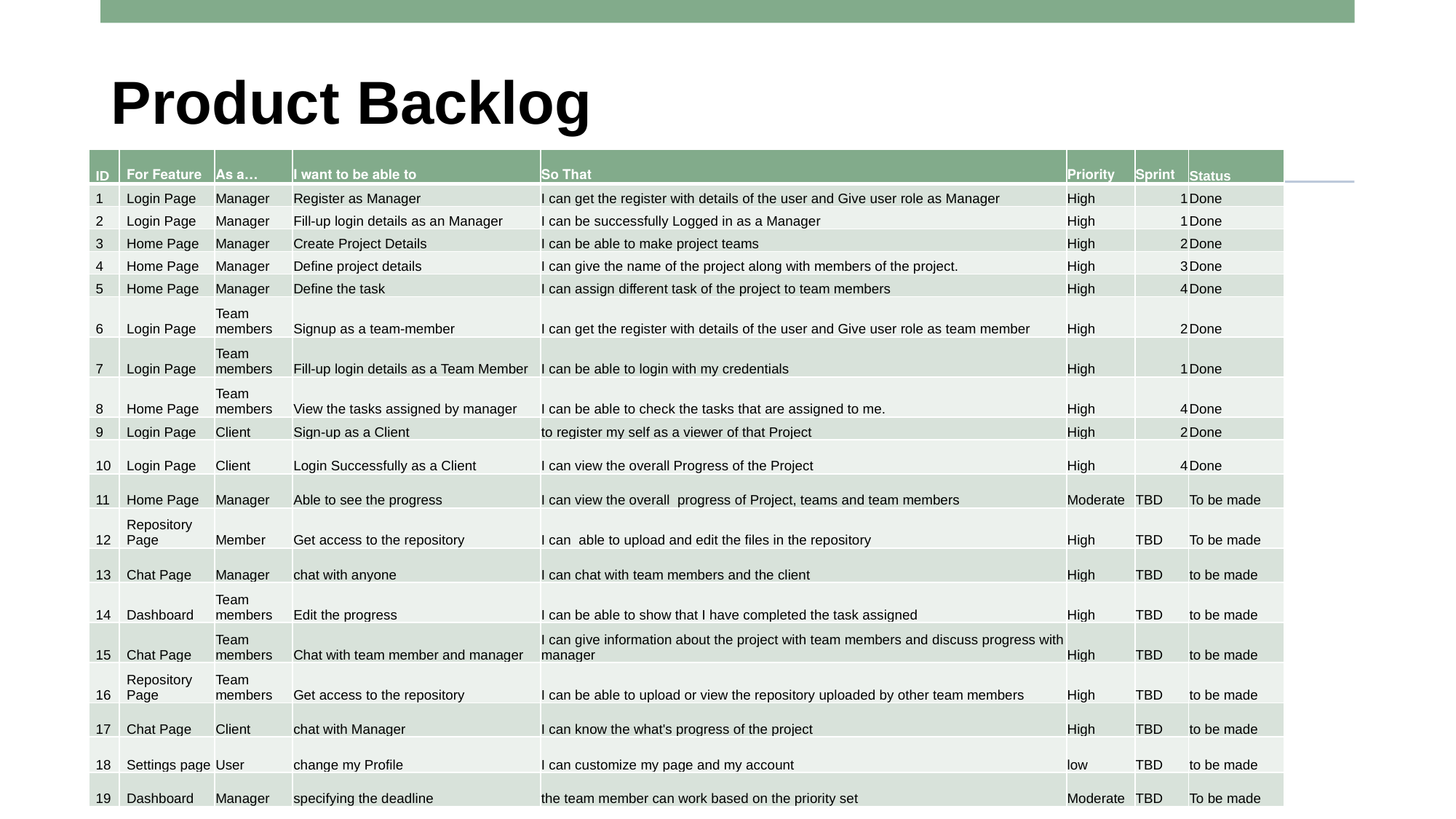

# Product Backlog
| ID | For Feature | As a… | I want to be able to | So That | Priority | Sprint | Status |
| --- | --- | --- | --- | --- | --- | --- | --- |
| 1 | Login Page | Manager | Register as Manager | I can get the register with details of the user and Give user role as Manager | High | 1 | Done |
| 2 | Login Page | Manager | Fill-up login details as an Manager | I can be successfully Logged in as a Manager | High | 1 | Done |
| 3 | Home Page | Manager | Create Project Details | I can be able to make project teams | High | 2 | Done |
| 4 | Home Page | Manager | Define project details | I can give the name of the project along with members of the project. | High | 3 | Done |
| 5 | Home Page | Manager | Define the task | I can assign different task of the project to team members | High | 4 | Done |
| 6 | Login Page | Team members | Signup as a team-member | I can get the register with details of the user and Give user role as team member | High | 2 | Done |
| 7 | Login Page | Team members | Fill-up login details as a Team Member | I can be able to login with my credentials | High | 1 | Done |
| 8 | Home Page | Team members | View the tasks assigned by manager | I can be able to check the tasks that are assigned to me. | High | 4 | Done |
| 9 | Login Page | Client | Sign-up as a Client | to register my self as a viewer of that Project | High | 2 | Done |
| 10 | Login Page | Client | Login Successfully as a Client | I can view the overall Progress of the Project | High | 4 | Done |
| 11 | Home Page | Manager | Able to see the progress | I can view the overall progress of Project, teams and team members | Moderate | TBD | To be made |
| 12 | Repository Page | Member | Get access to the repository | I can able to upload and edit the files in the repository | High | TBD | To be made |
| 13 | Chat Page | Manager | chat with anyone | I can chat with team members and the client | High | TBD | to be made |
| 14 | Dashboard | Team members | Edit the progress | I can be able to show that I have completed the task assigned | High | TBD | to be made |
| 15 | Chat Page | Team members | Chat with team member and manager | I can give information about the project with team members and discuss progress with manager | High | TBD | to be made |
| 16 | Repository Page | Team members | Get access to the repository | I can be able to upload or view the repository uploaded by other team members | High | TBD | to be made |
| 17 | Chat Page | Client | chat with Manager | I can know the what's progress of the project | High | TBD | to be made |
| 18 | Settings page | User | change my Profile | I can customize my page and my account | low | TBD | to be made |
| 19 | Dashboard | Manager | specifying the deadline | the team member can work based on the priority set | Moderate | TBD | To be made |